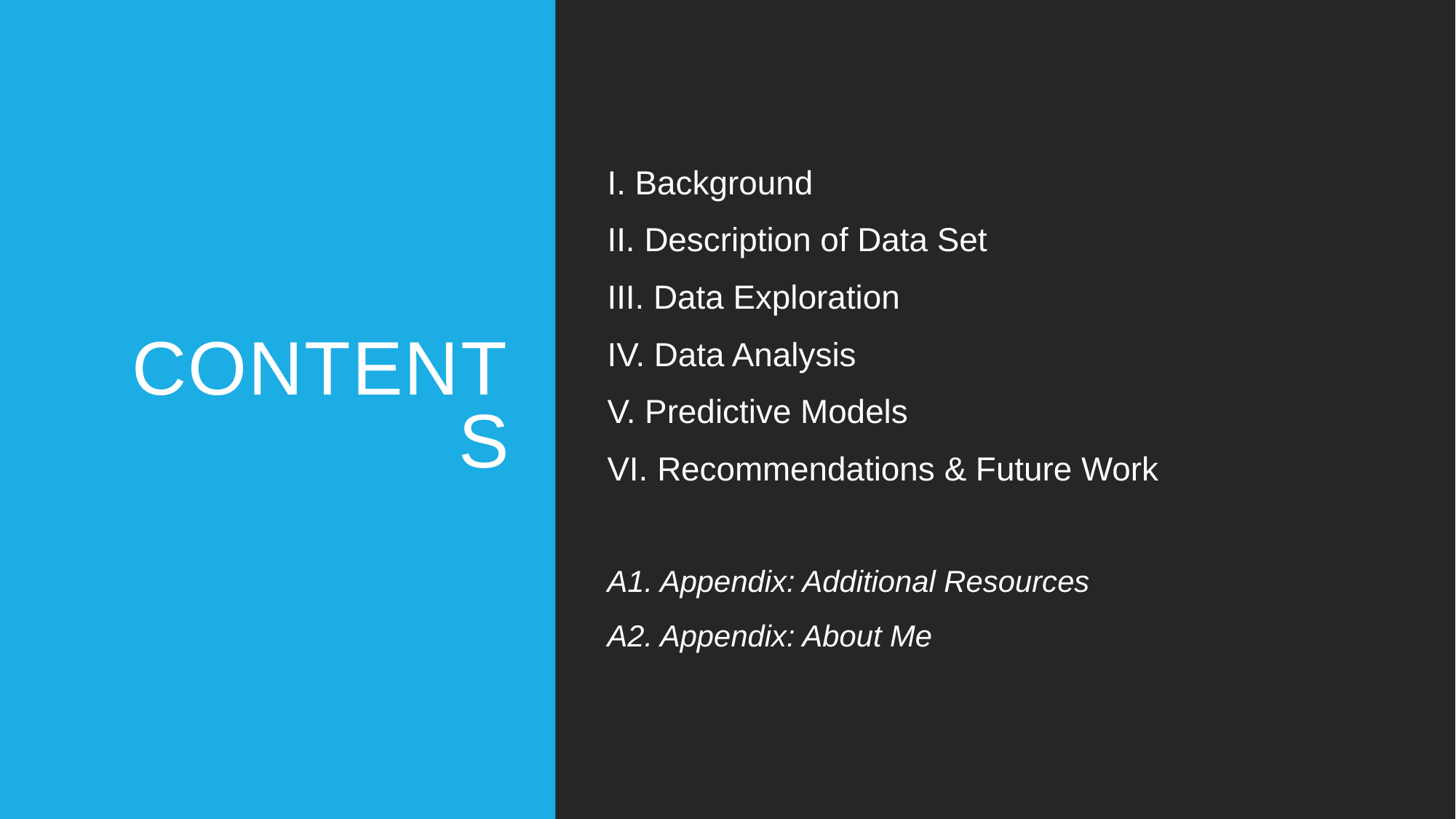

# Contents
I. Background
II. Description of Data Set
III. Data Exploration
IV. Data Analysis
V. Predictive Models
VI. Recommendations & Future Work

A1. Appendix: Additional Resources
A2. Appendix: About Me